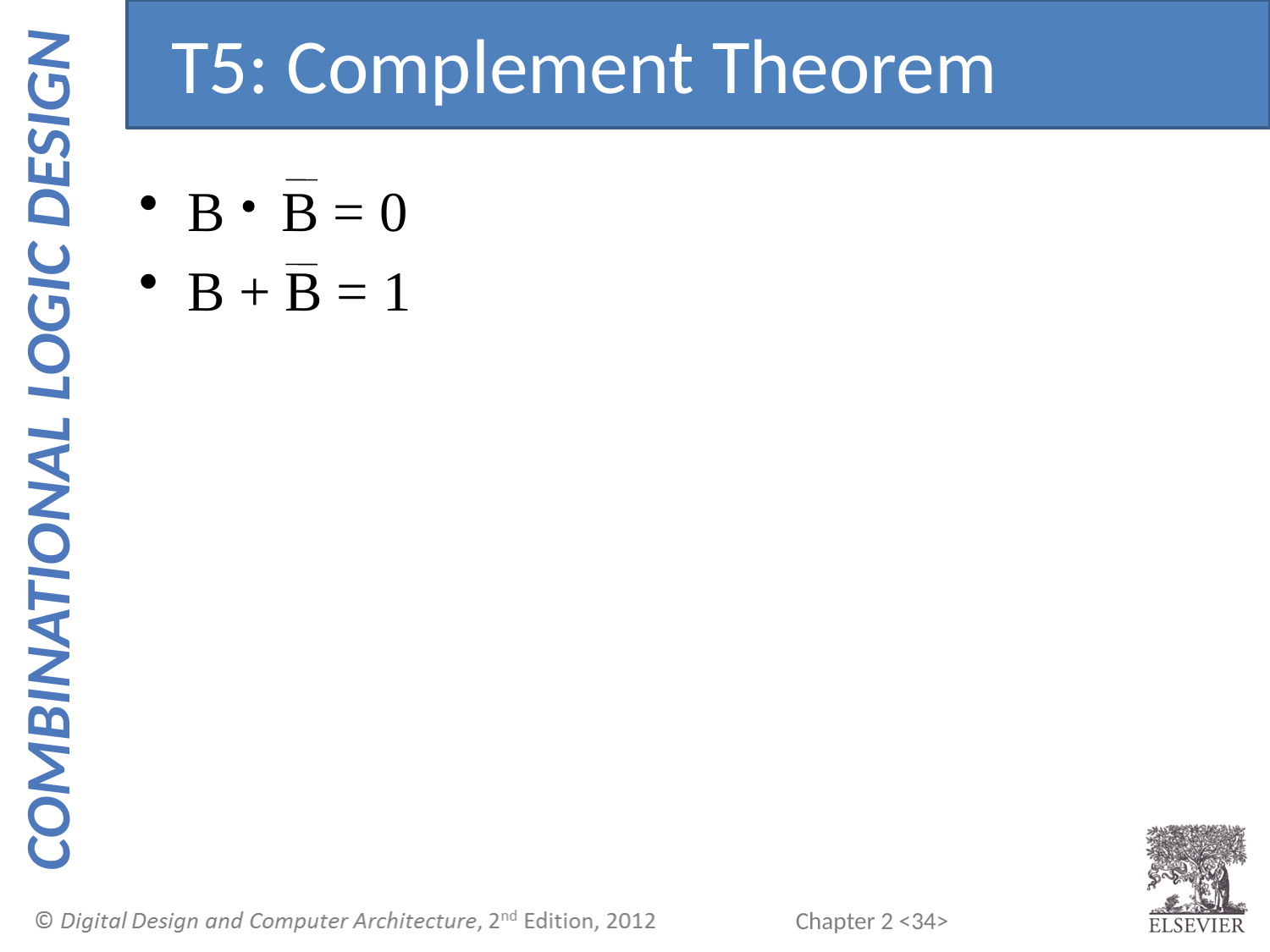

T5: Complement Theorem
B    B = 0
B + B = 1